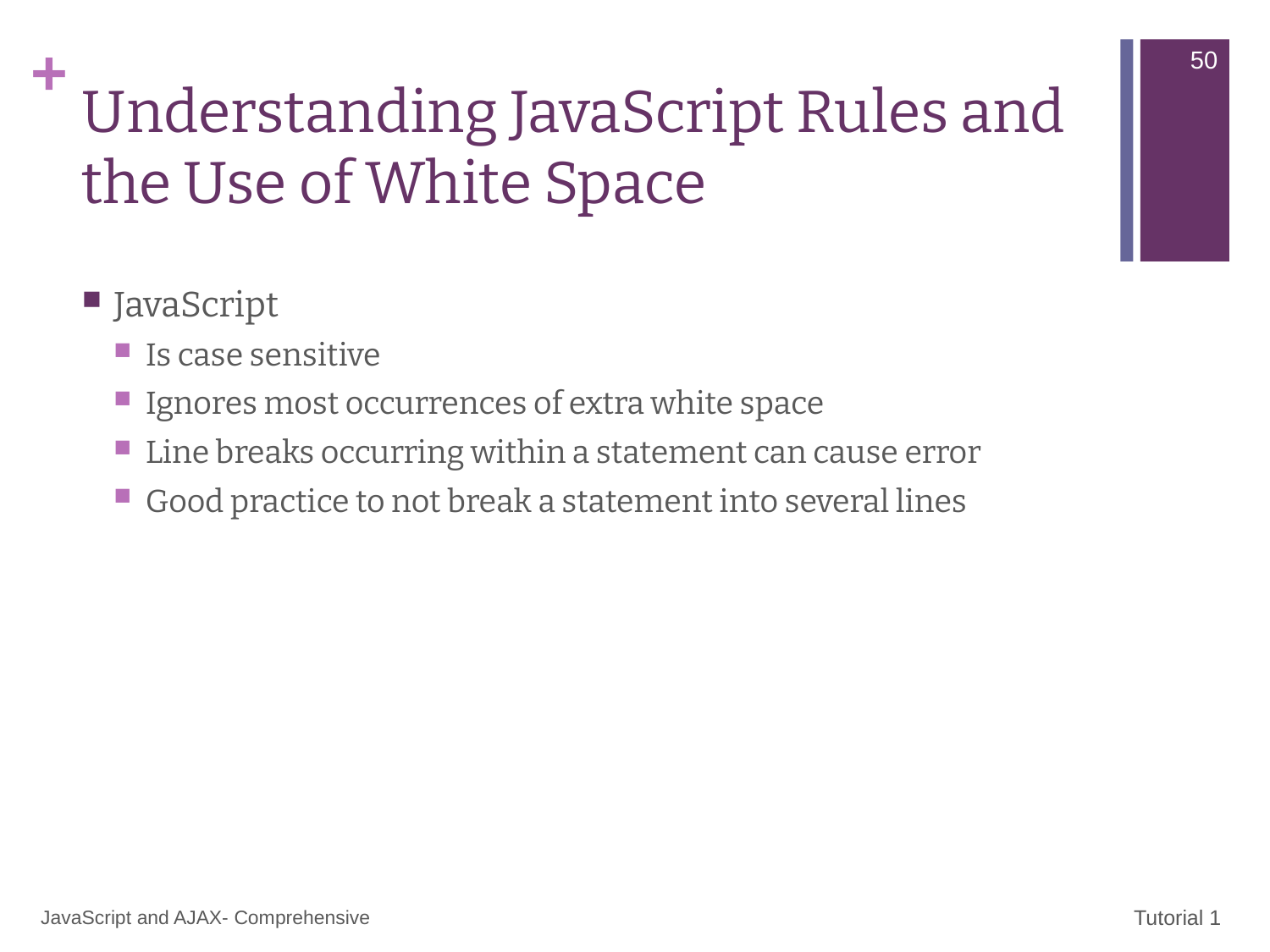

50
# Understanding JavaScript Rules and the Use of White Space
JavaScript
Is case sensitive
Ignores most occurrences of extra white space
Line breaks occurring within a statement can cause error
Good practice to not break a statement into several lines

JavaScript and AJAX- Comprehensive
Tutorial 1